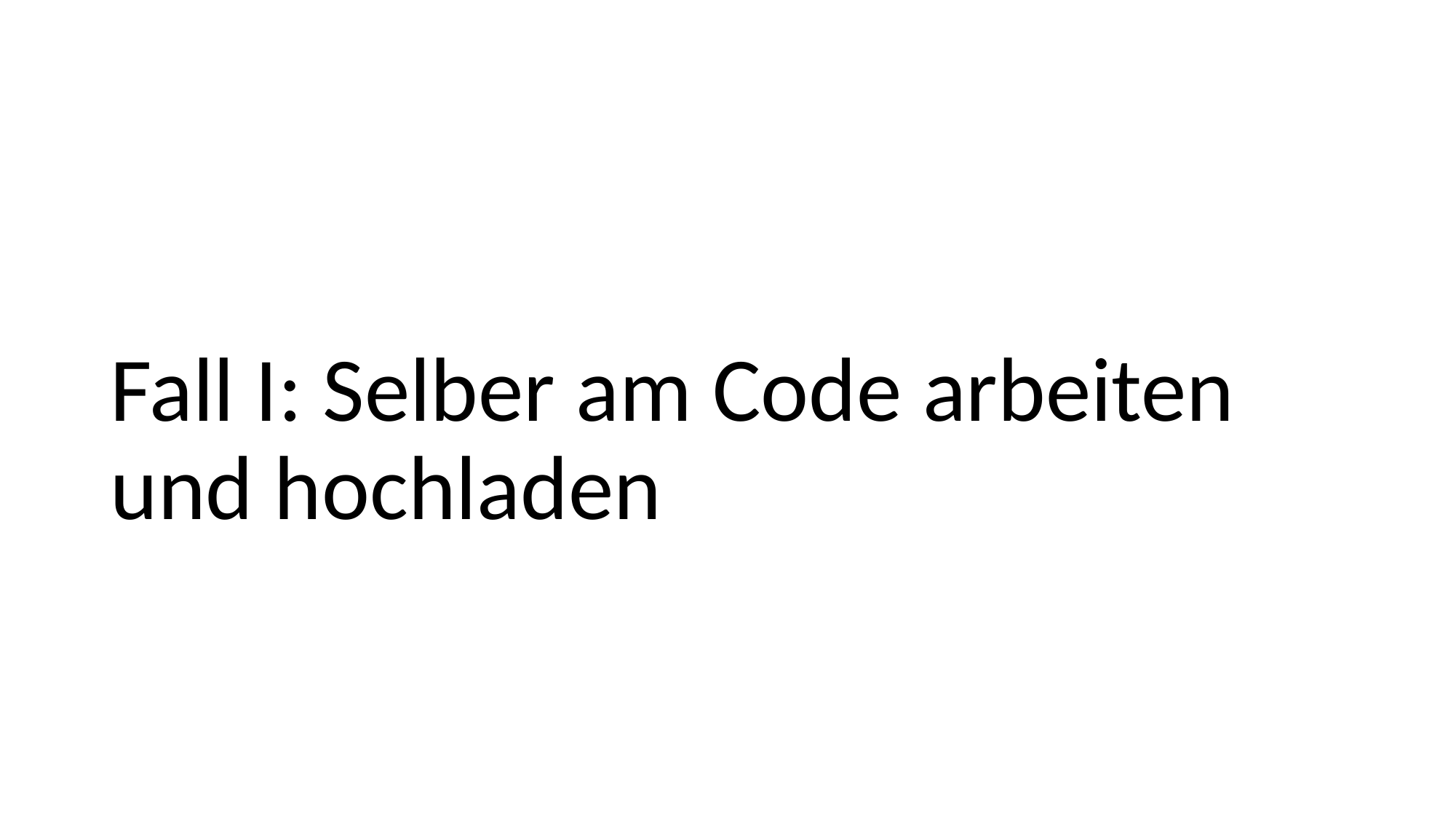

# Fall I: Selber am Code arbeiten und hochladen